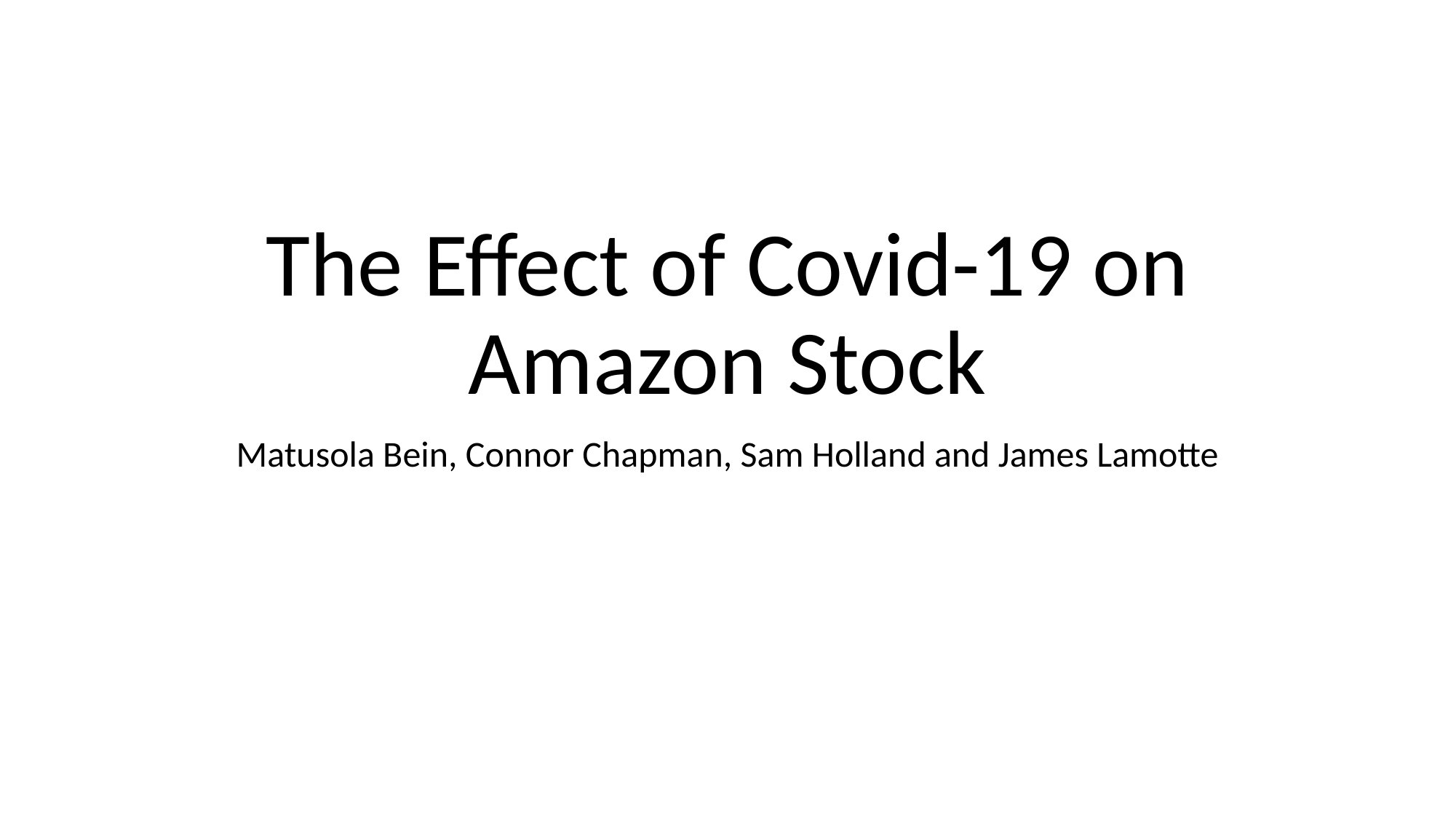

# The Effect of Covid-19 on Amazon Stock
Matusola Bein, Connor Chapman, Sam Holland and James Lamotte